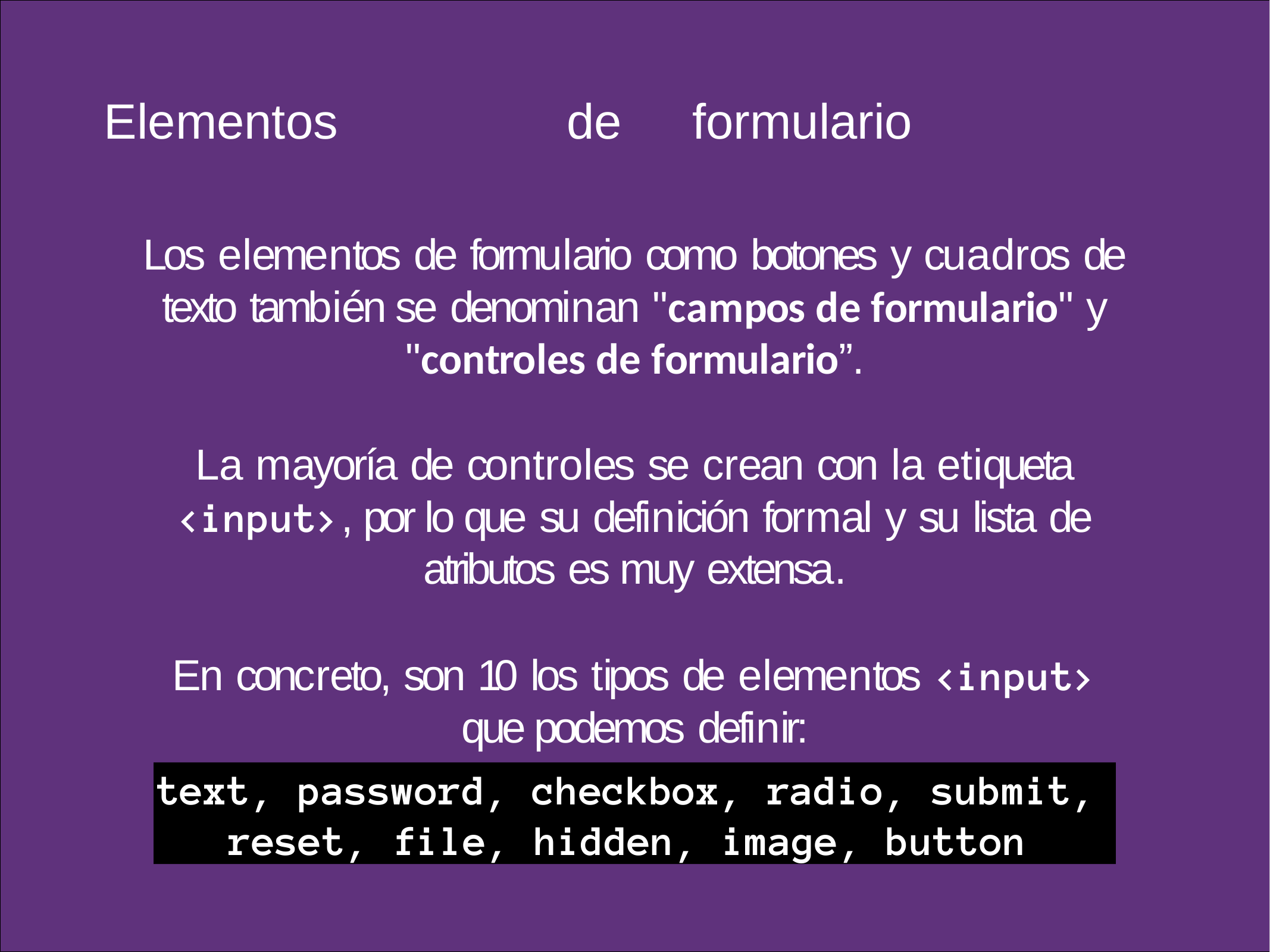

Elementos	de	formulario
Los elementos de formulario como botones y cuadros de texto también se denominan "campos de formulario" y "controles de formulario”.

La mayoría de controles se crean con la etiqueta <input>, por lo que su definición formal y su lista de atributos es muy extensa.

En concreto, son 10 los tipos de elementos <input> que podemos definir:
text, password, checkbox, radio, submit, reset, file, hidden, image, button